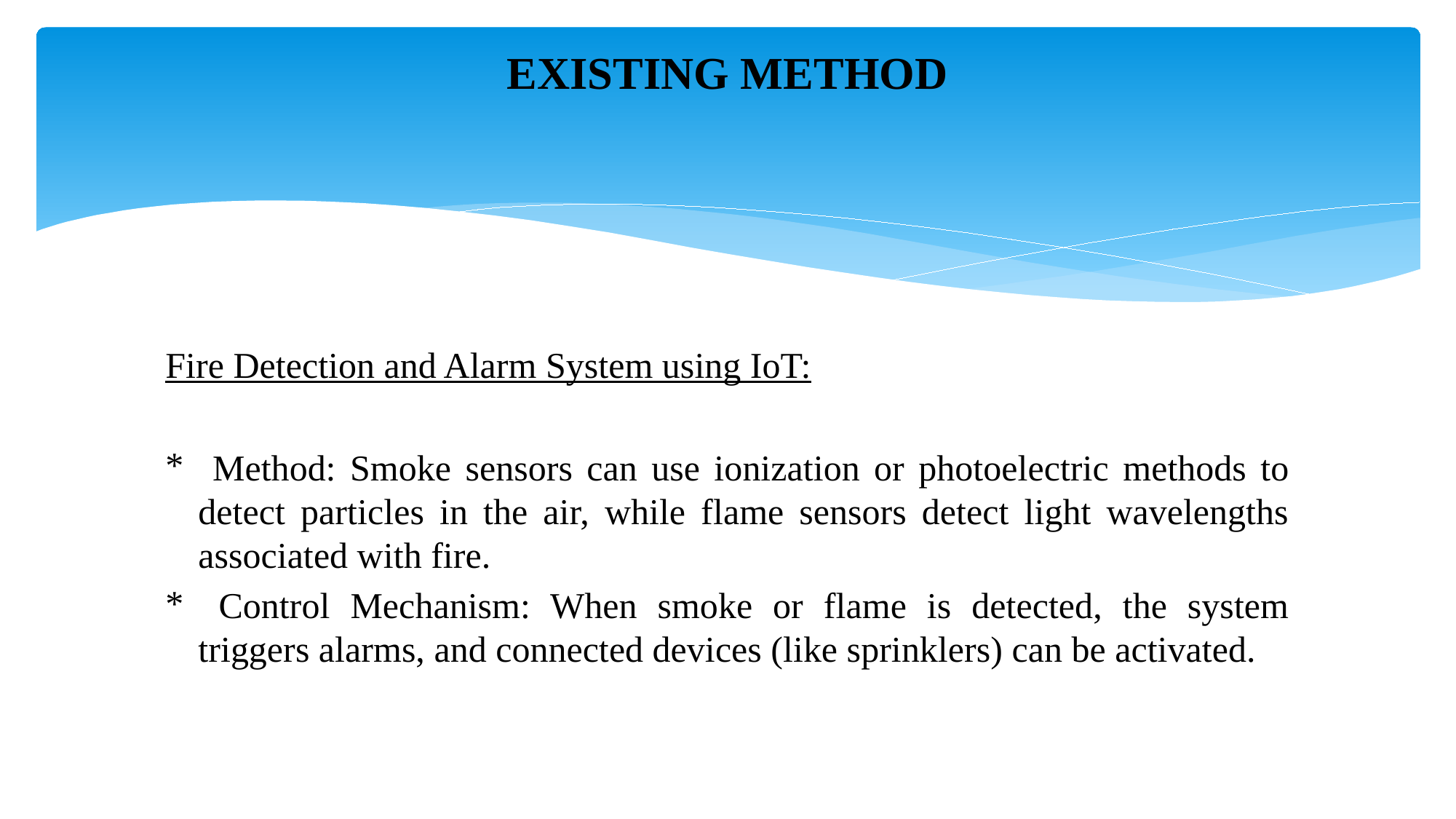

# EXISTING METHOD
Fire Detection and Alarm System using IoT:

 Method: Smoke sensors can use ionization or photoelectric methods to detect particles in the air, while flame sensors detect light wavelengths associated with fire.
 Control Mechanism: When smoke or flame is detected, the system triggers alarms, and connected devices (like sprinklers) can be activated.